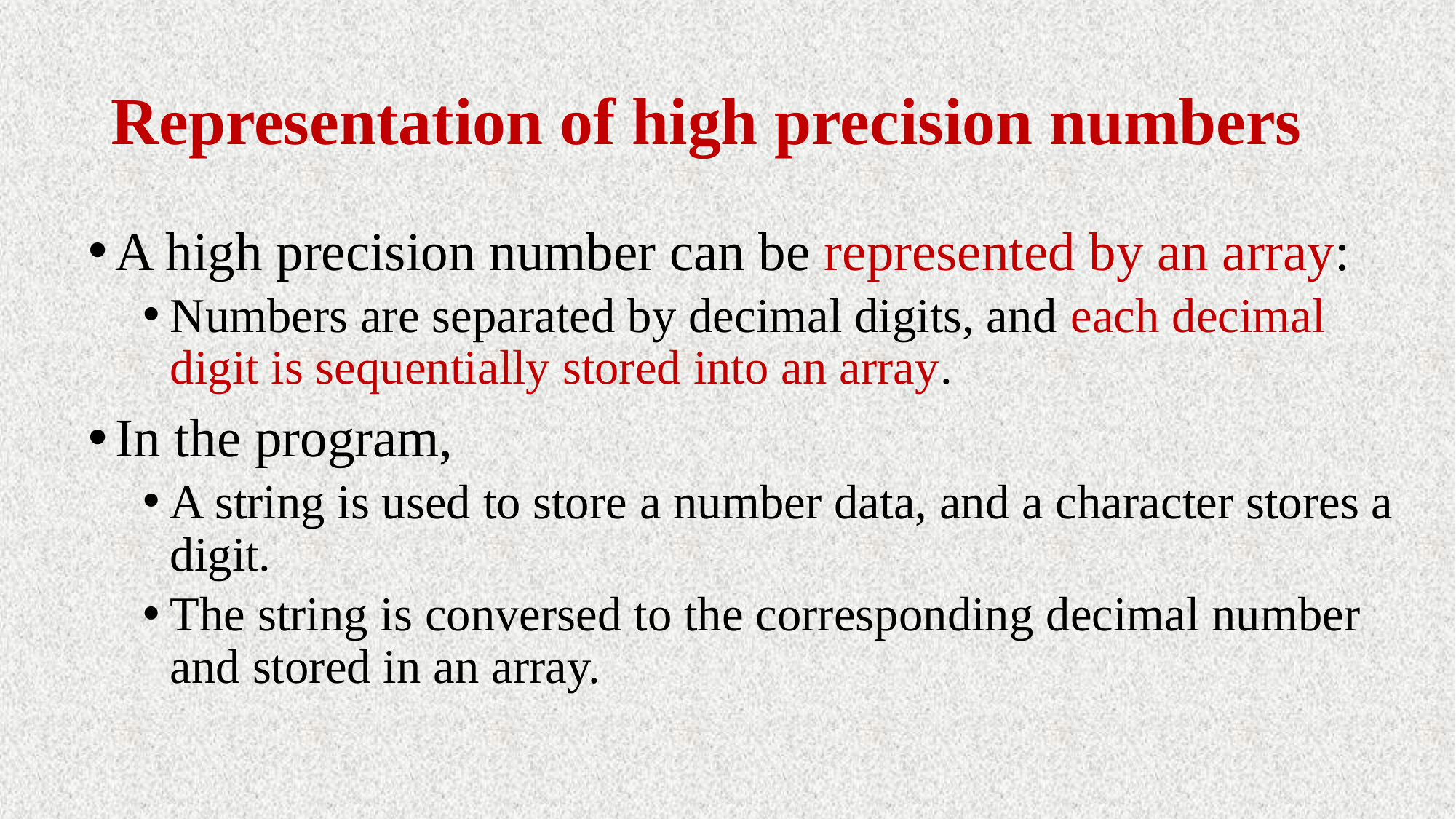

# Representation of high precision numbers
A high precision number can be represented by an array:
Numbers are separated by decimal digits, and each decimal digit is sequentially stored into an array.
In the program,
A string is used to store a number data, and a character stores a digit.
The string is conversed to the corresponding decimal number and stored in an array.